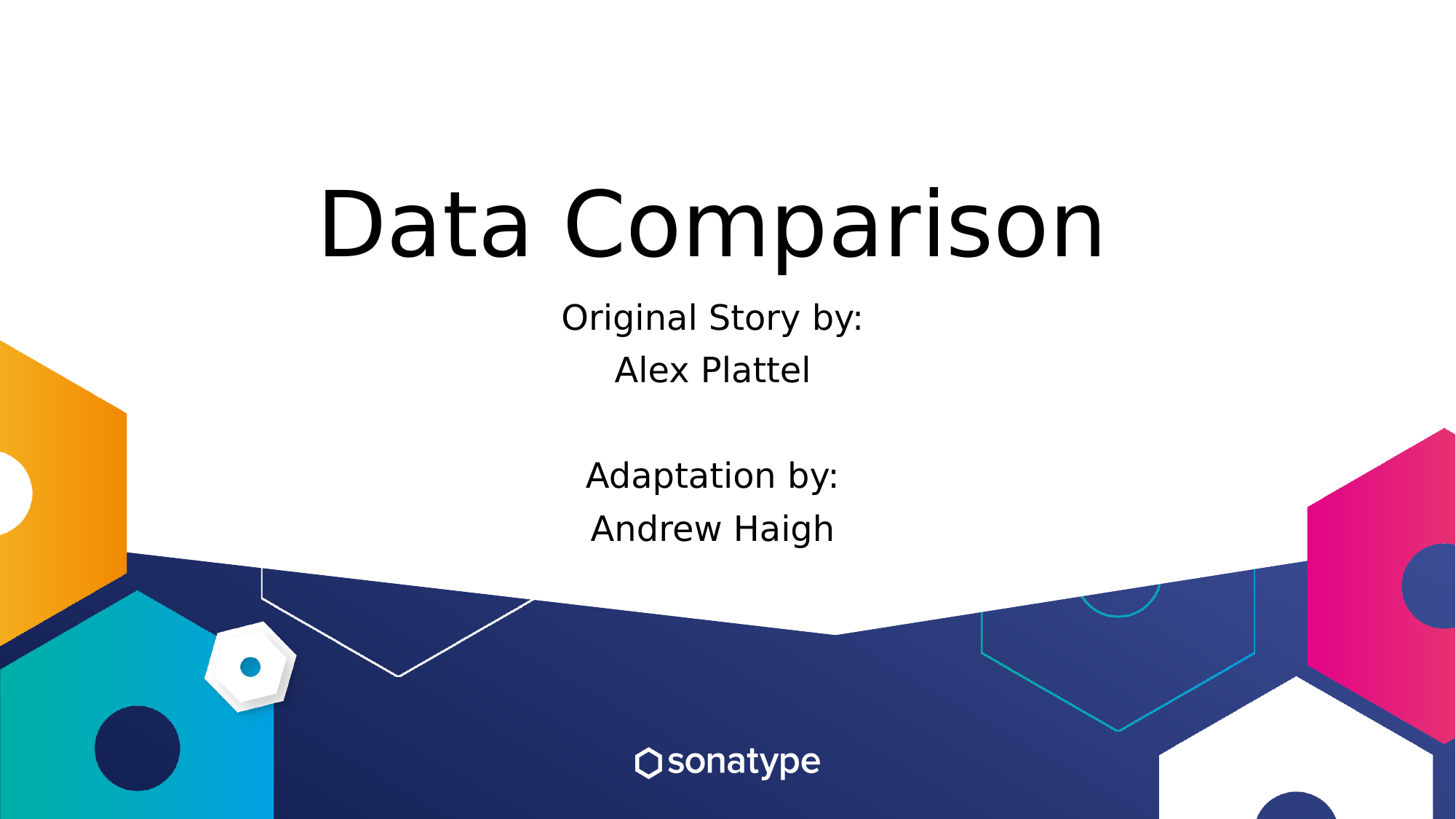

# Data Comparison
Original Story by:
Alex Plattel

Adaptation by:
Andrew Haigh